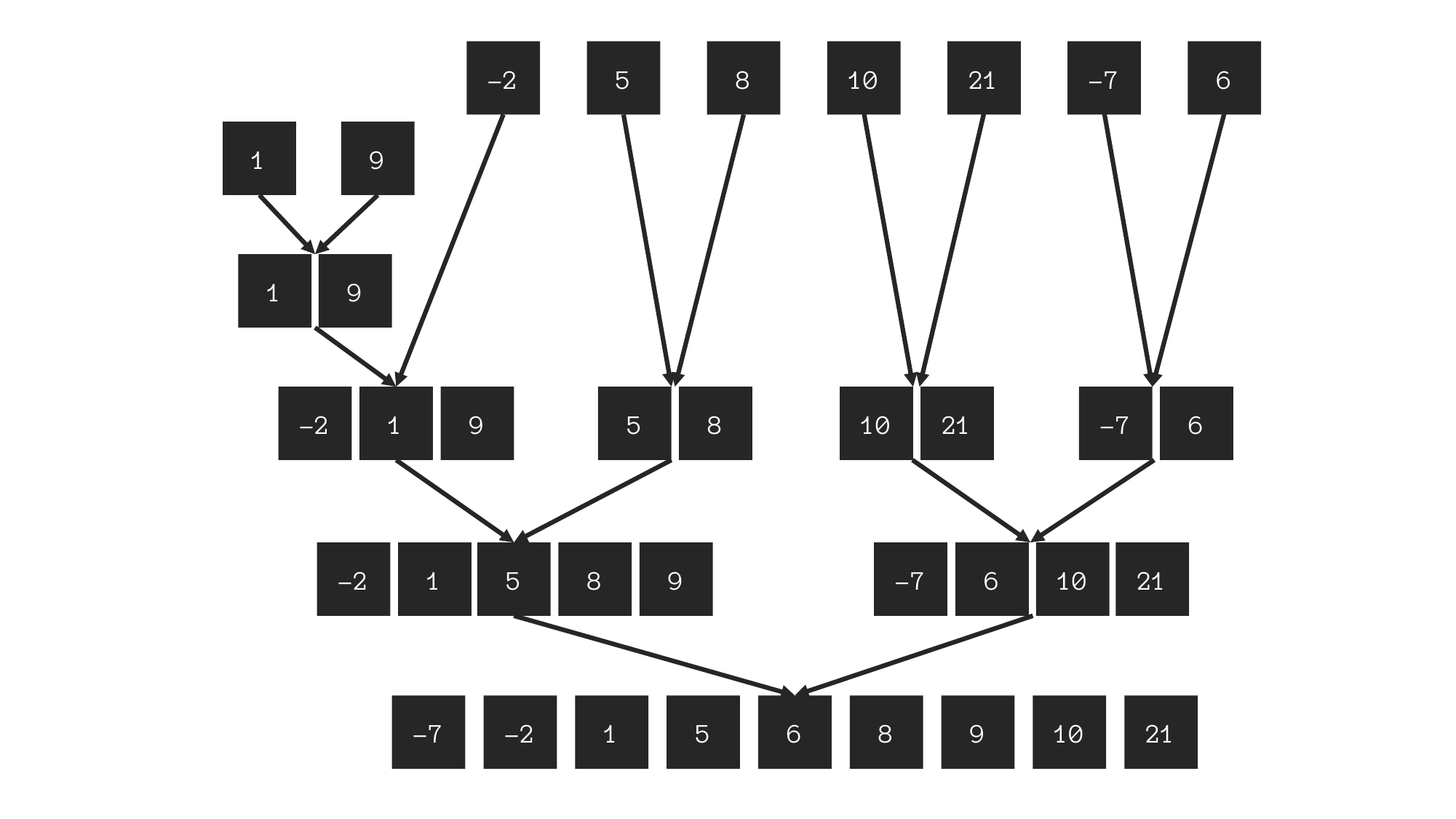

10
-2
5
8
21
-7
6
10
21
-7
6
-2
1
9
5
8
1
9
1
9
-2
1
5
8
9
-7
6
10
21
-7
-2
1
5
6
8
9
10
21